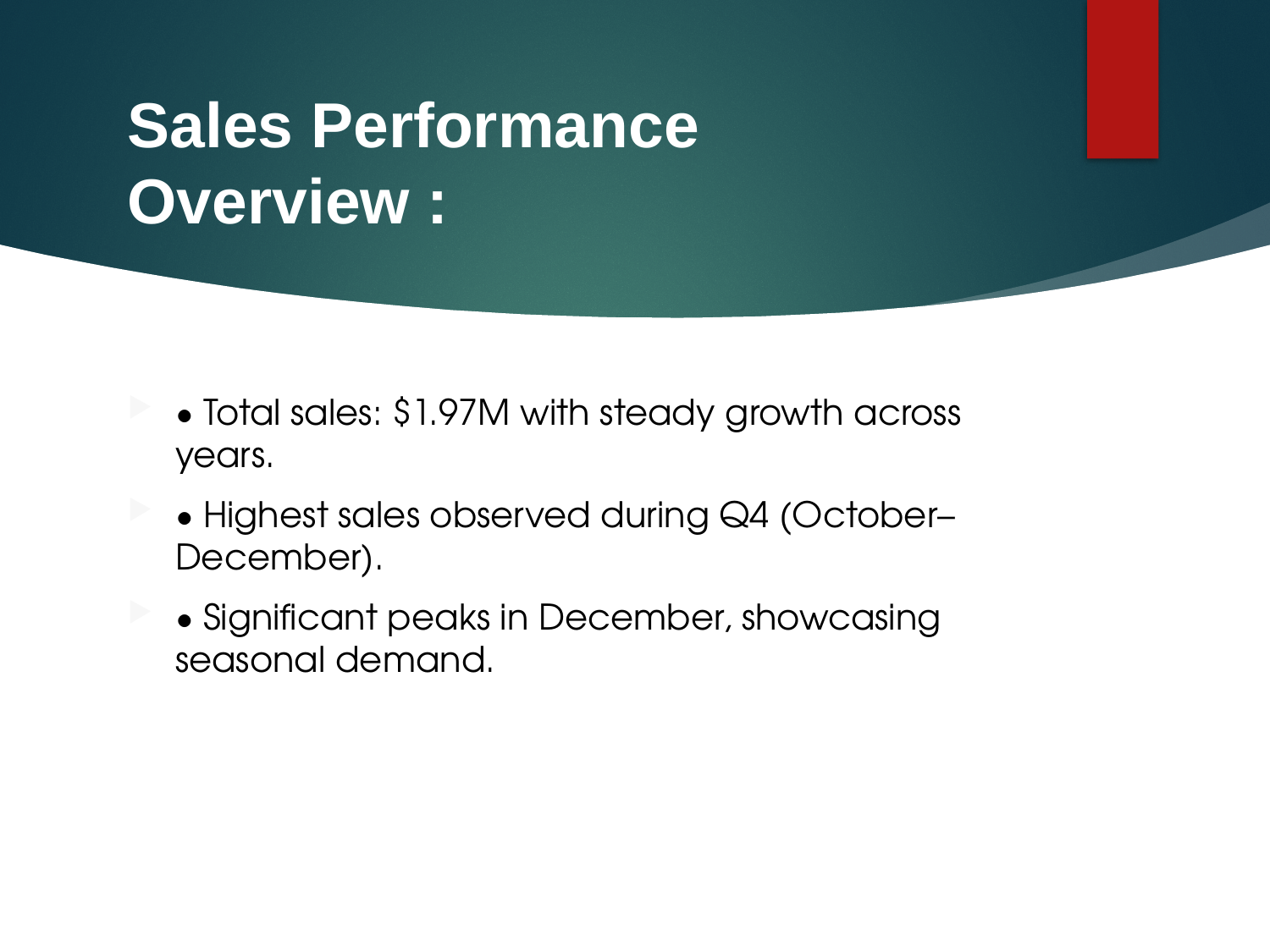

# Sales Performance Overview :

• Total sales: $1.97M with steady growth across years.
• Highest sales observed during Q4 (October–December).
• Significant peaks in December, showcasing seasonal demand.